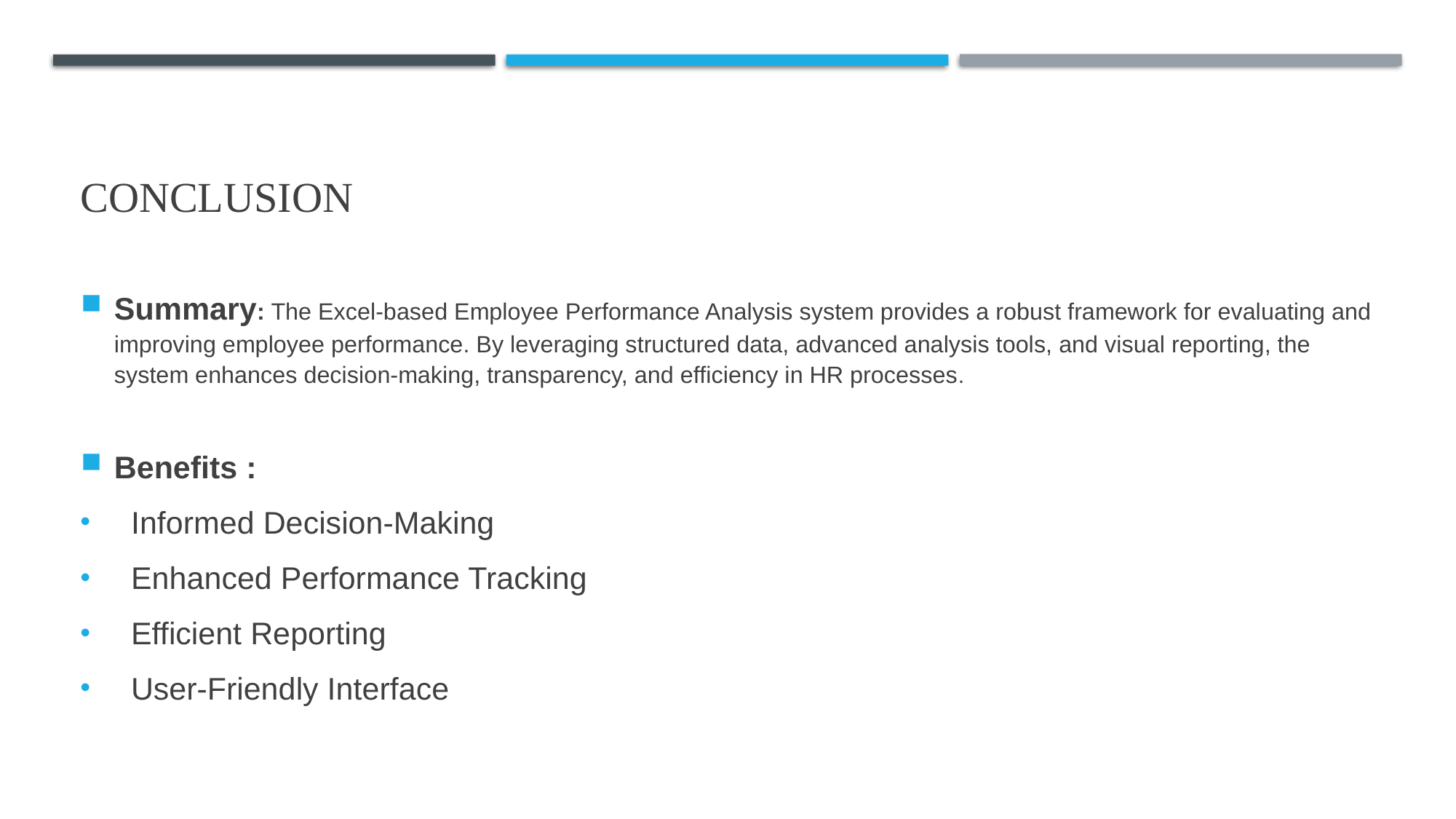

# conclusion
Summary: The Excel-based Employee Performance Analysis system provides a robust framework for evaluating and improving employee performance. By leveraging structured data, advanced analysis tools, and visual reporting, the system enhances decision-making, transparency, and efficiency in HR processes.

Benefits :
Informed Decision-Making
Enhanced Performance Tracking
Efficient Reporting
User-Friendly Interface